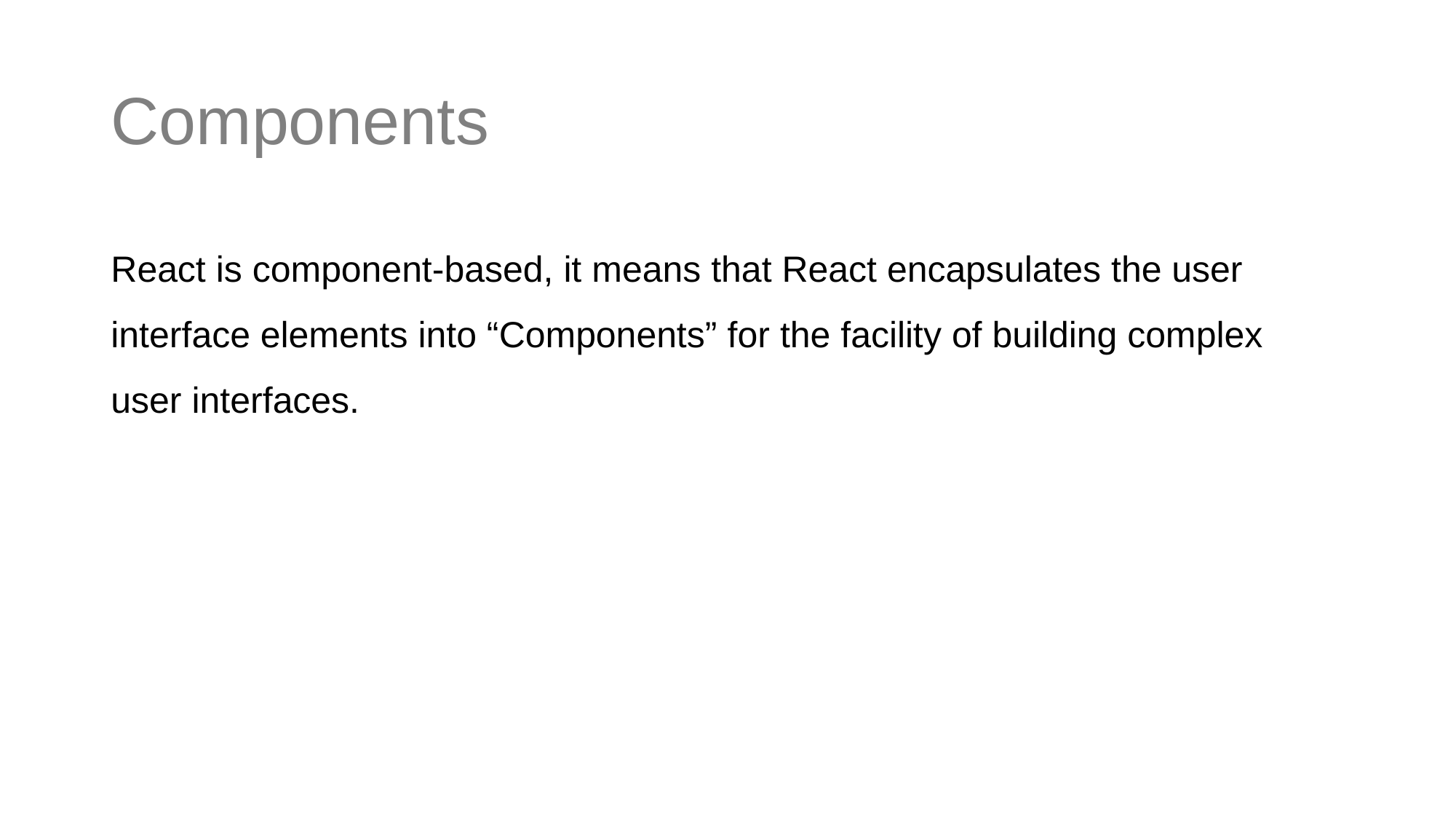

# Components
React is component-based, it means that React encapsulates the user interface elements into “Components” for the facility of building complex user interfaces.